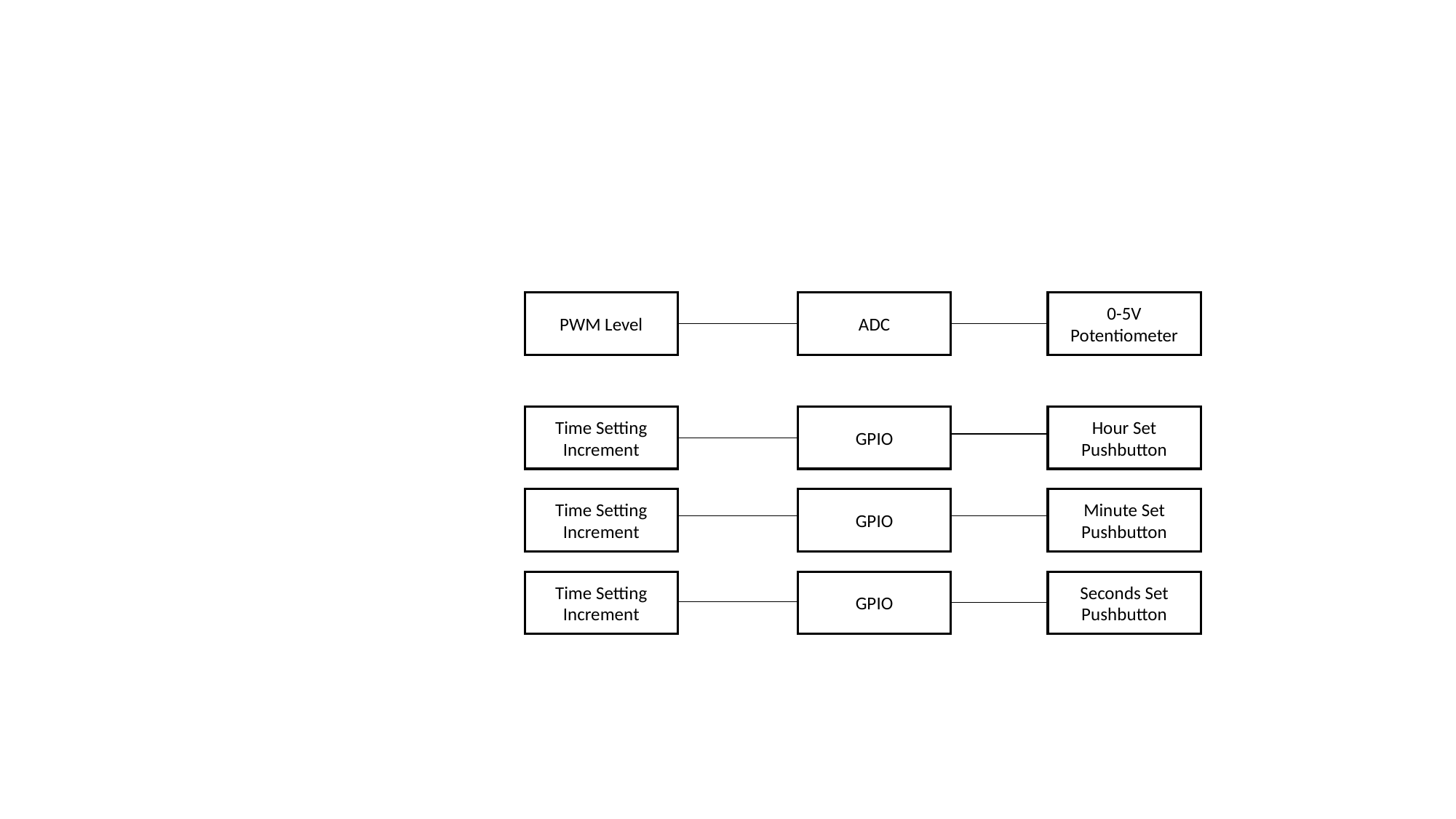

PWM Level
ADC
0-5V Potentiometer
Time Setting Increment
GPIO
Hour Set Pushbutton
Time Setting Increment
GPIO
Minute Set Pushbutton
Time Setting Increment
GPIO
Seconds Set Pushbutton